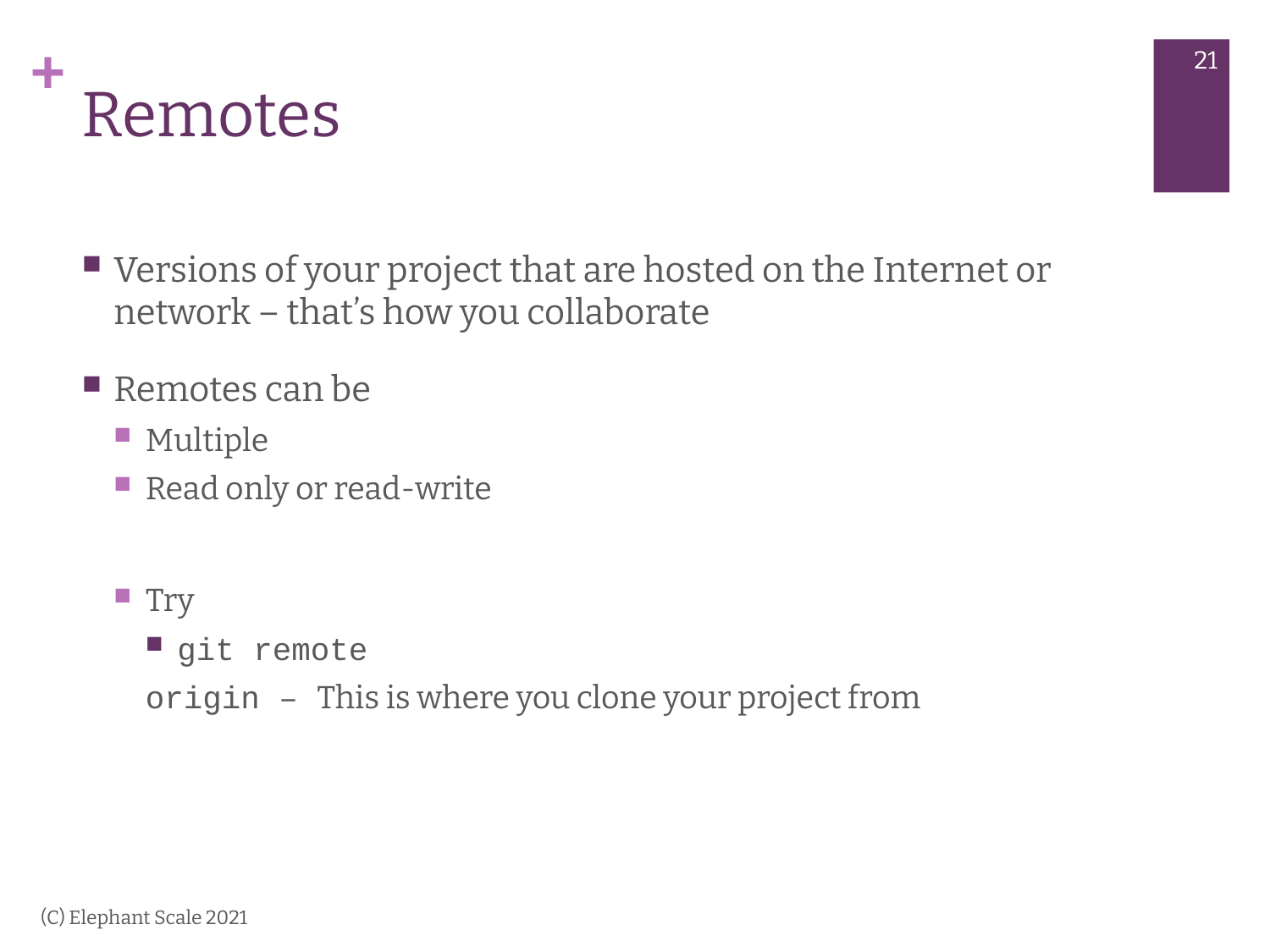

21
# Remotes
Versions of your project that are hosted on the Internet or network – that’s how you collaborate
Remotes can be
Multiple
Read only or read-write

Try
git remote
origin – This is where you clone your project from
(C) Elephant Scale 2021